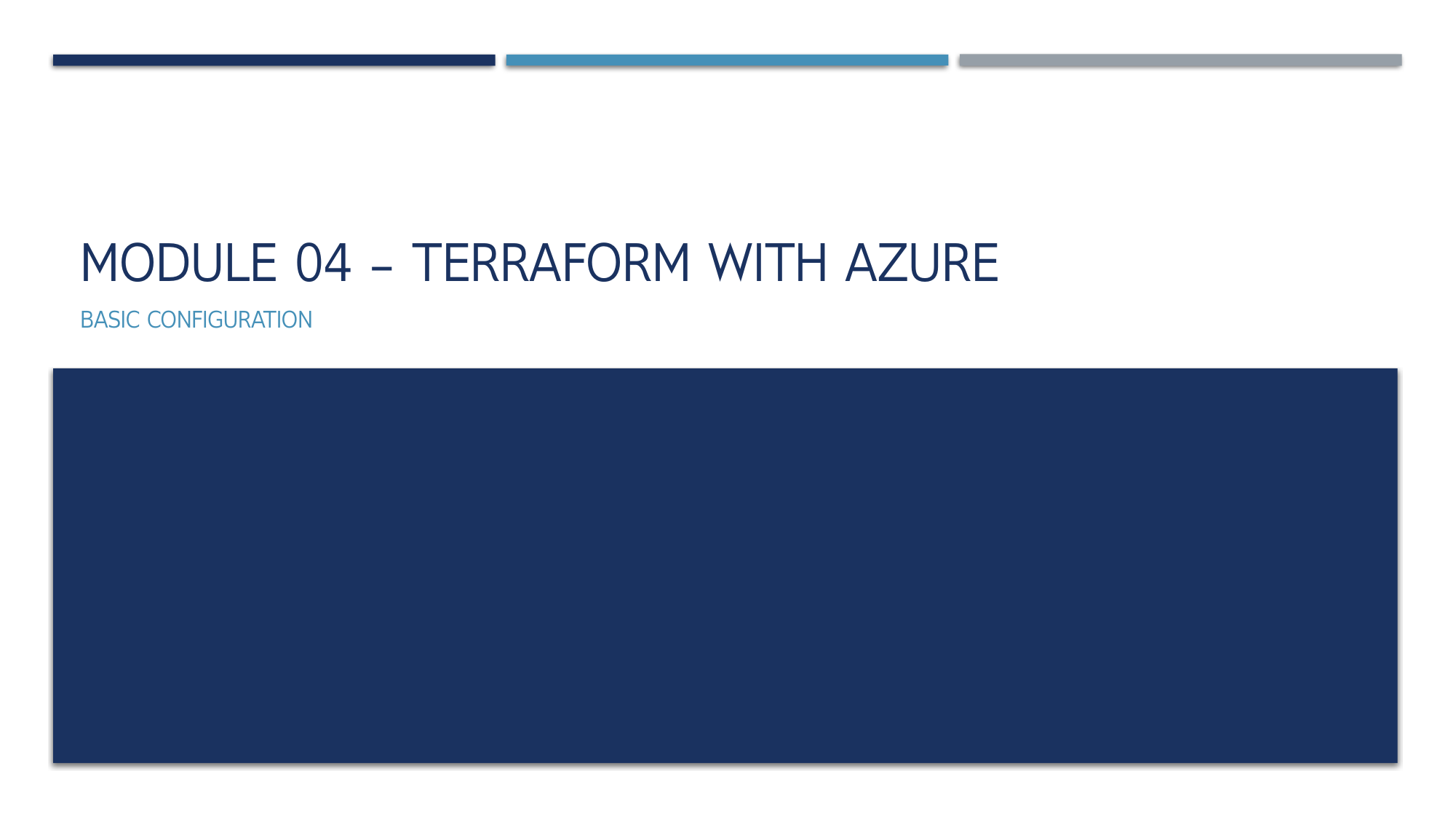

# Module 04 – Terraform with azure
Basic configuration